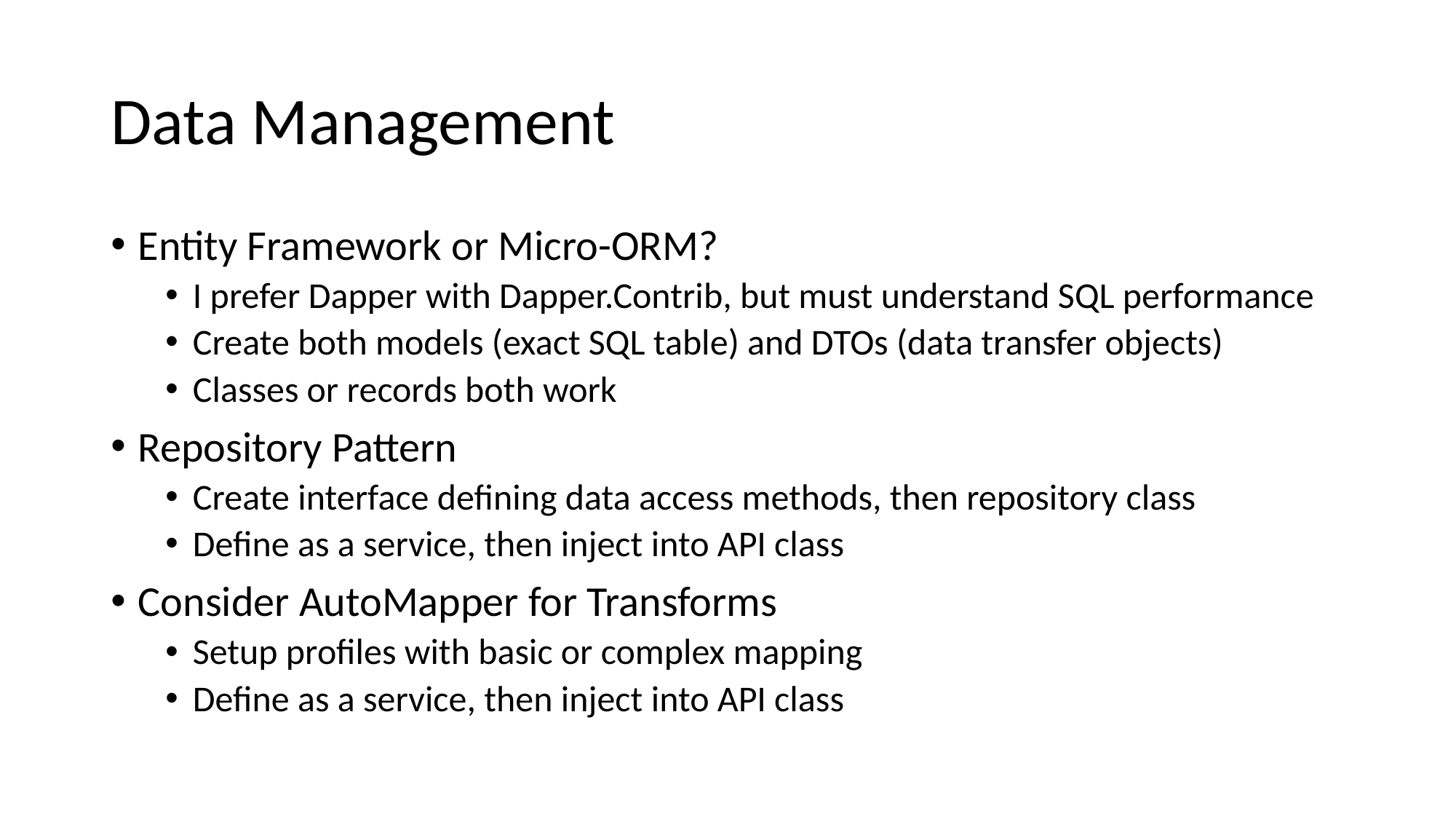

# Data Management
Entity Framework or Micro-ORM?
I prefer Dapper with Dapper.Contrib, but must understand SQL performance
Create both models (exact SQL table) and DTOs (data transfer objects)
Classes or records both work
Repository Pattern
Create interface defining data access methods, then repository class
Define as a service, then inject into API class
Consider AutoMapper for Transforms
Setup profiles with basic or complex mapping
Define as a service, then inject into API class